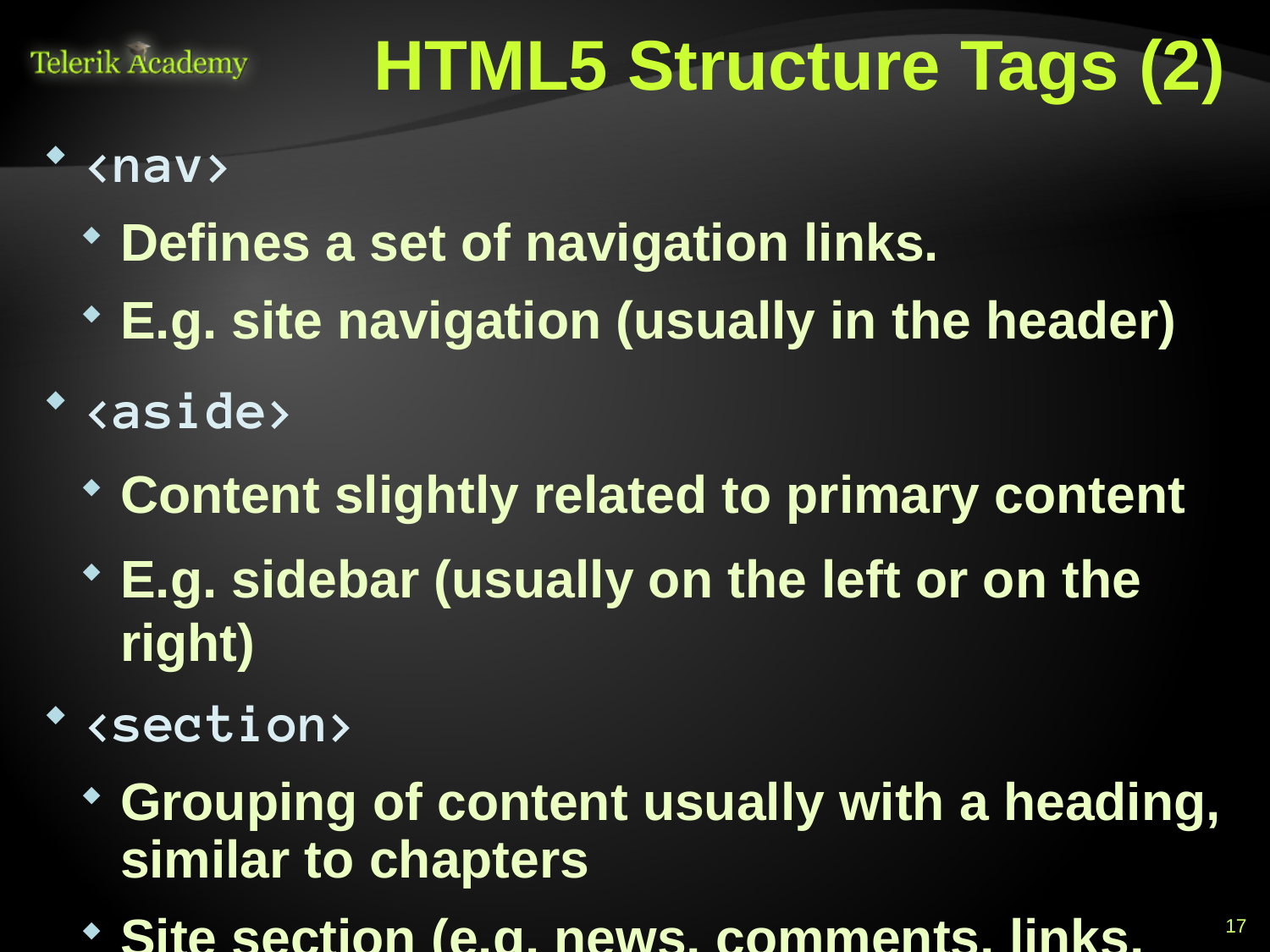

# HTML5 Structure Tags (2)
<nav>
Defines a set of navigation links.
E.g. site navigation (usually in the header)
<aside>
Content slightly related to primary content
E.g. sidebar (usually on the left or on the right)
<section>
Grouping of content usually with a heading, similar to chapters
Site section (e.g. news, comments, links, …)

17